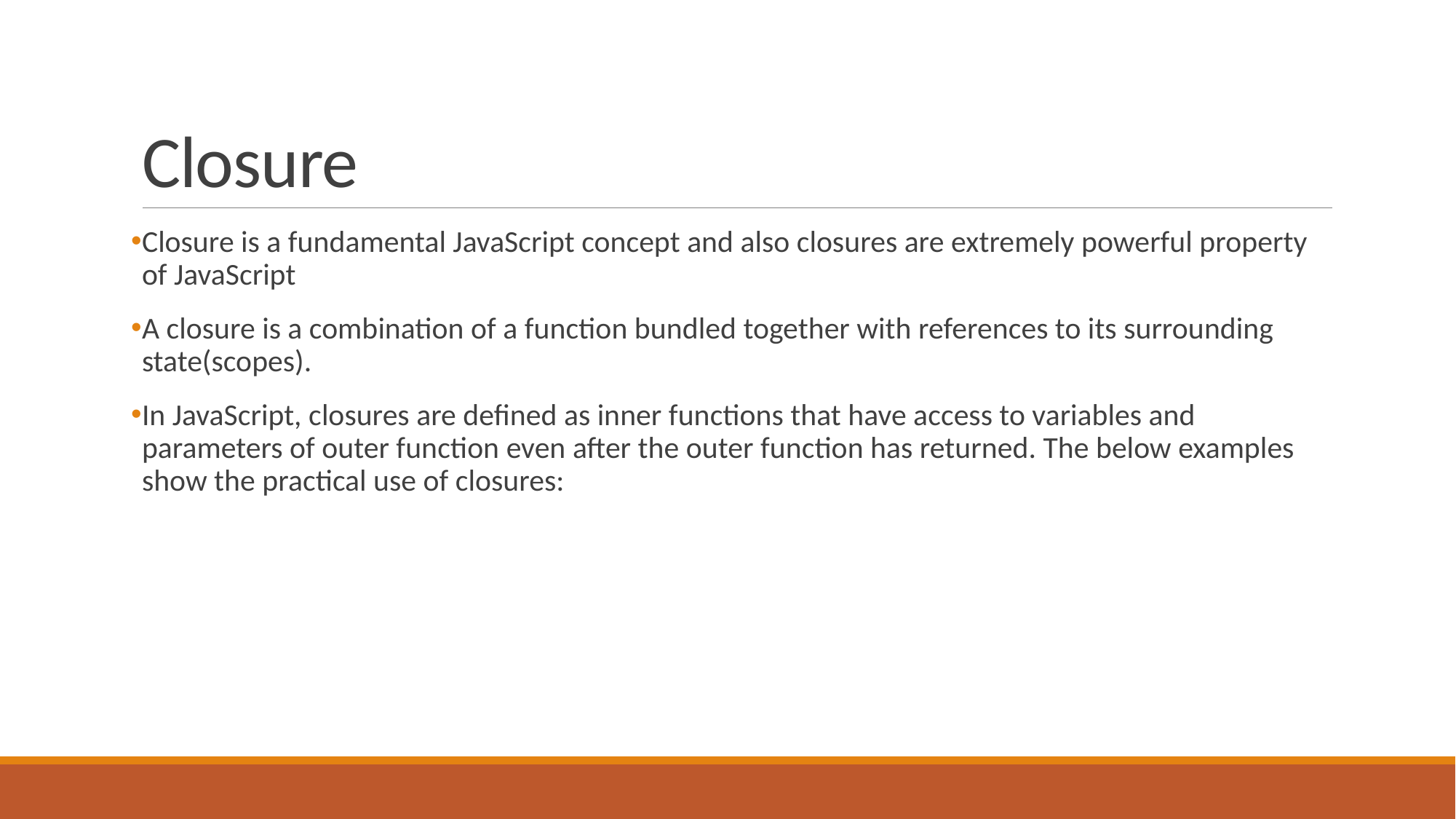

# Closure
Closure is a fundamental JavaScript concept and also closures are extremely powerful property of JavaScript
A closure is a combination of a function bundled together with references to its surrounding state(scopes).
In JavaScript, closures are defined as inner functions that have access to variables and parameters of outer function even after the outer function has returned. The below examples show the practical use of closures: